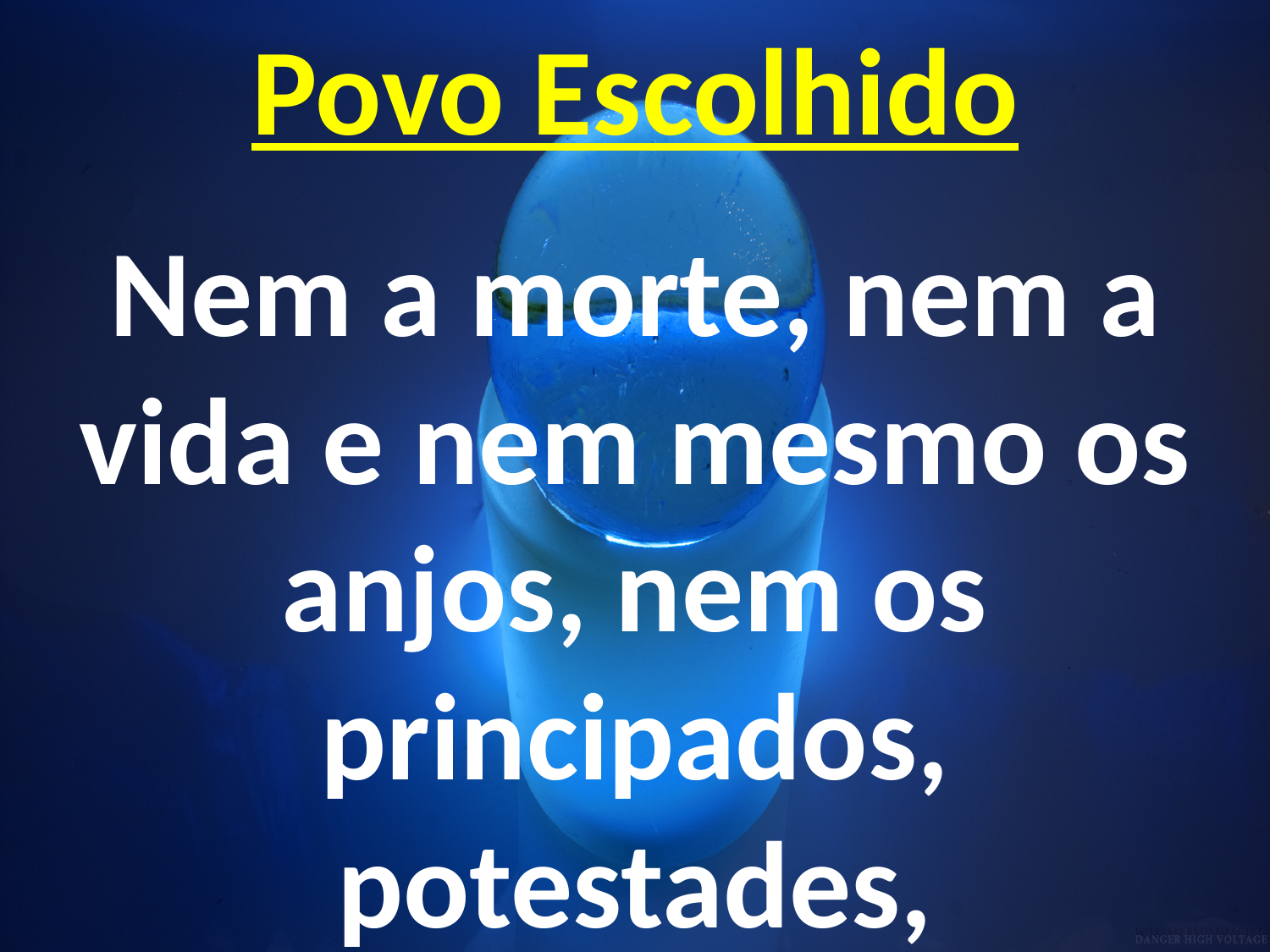

# Povo Escolhido
Nem a morte, nem a vida e nem mesmo os anjos, nem os principados, potestades,